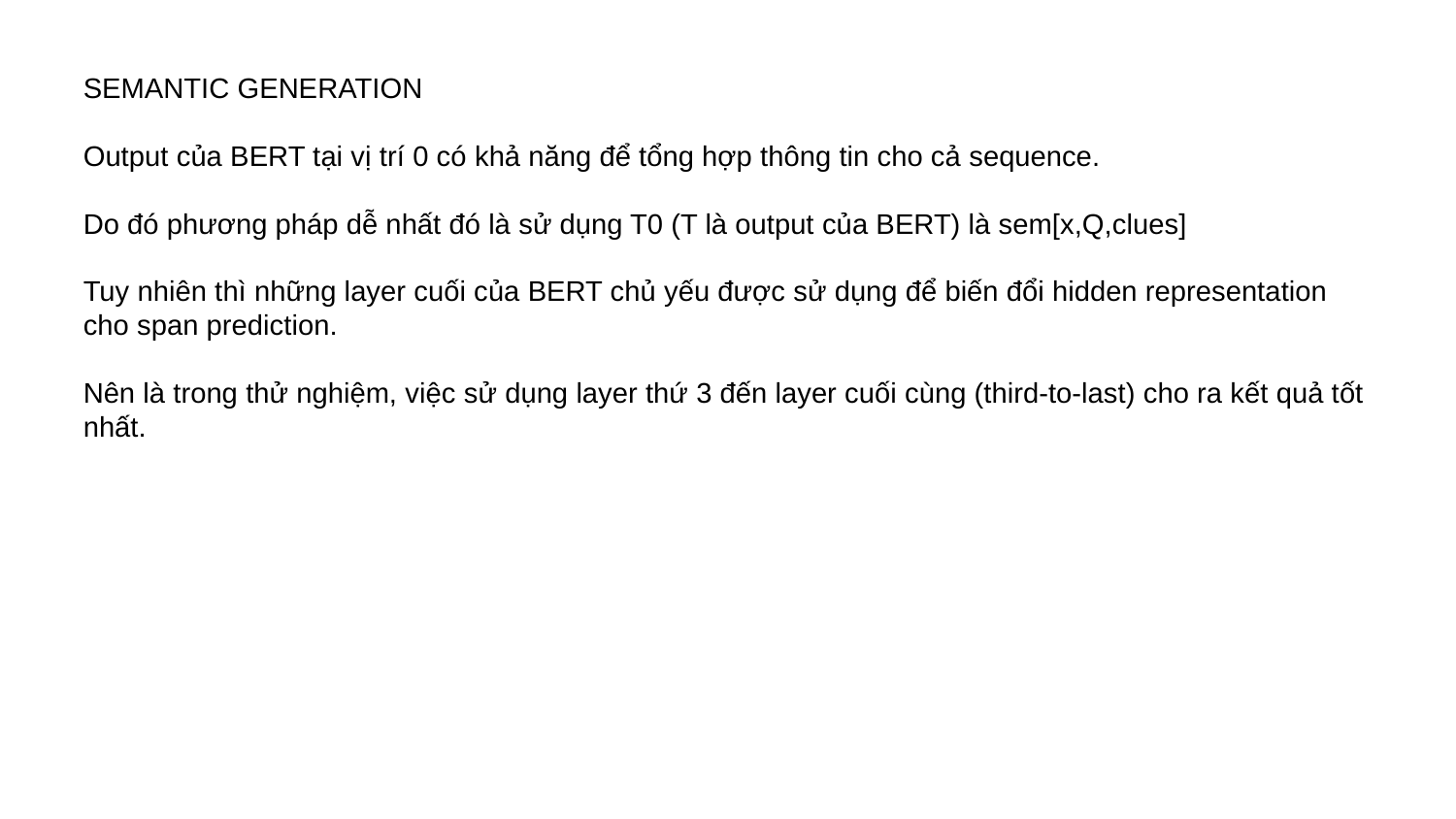

SEMANTIC GENERATION

Output của BERT tại vị trí 0 có khả năng để tổng hợp thông tin cho cả sequence.

Do đó phương pháp dễ nhất đó là sử dụng T0 (T là output của BERT) là sem[x,Q,clues]

Tuy nhiên thì những layer cuối của BERT chủ yếu được sử dụng để biến đổi hidden representation cho span prediction.

Nên là trong thử nghiệm, việc sử dụng layer thứ 3 đến layer cuối cùng (third-to-last) cho ra kết quả tốt nhất.